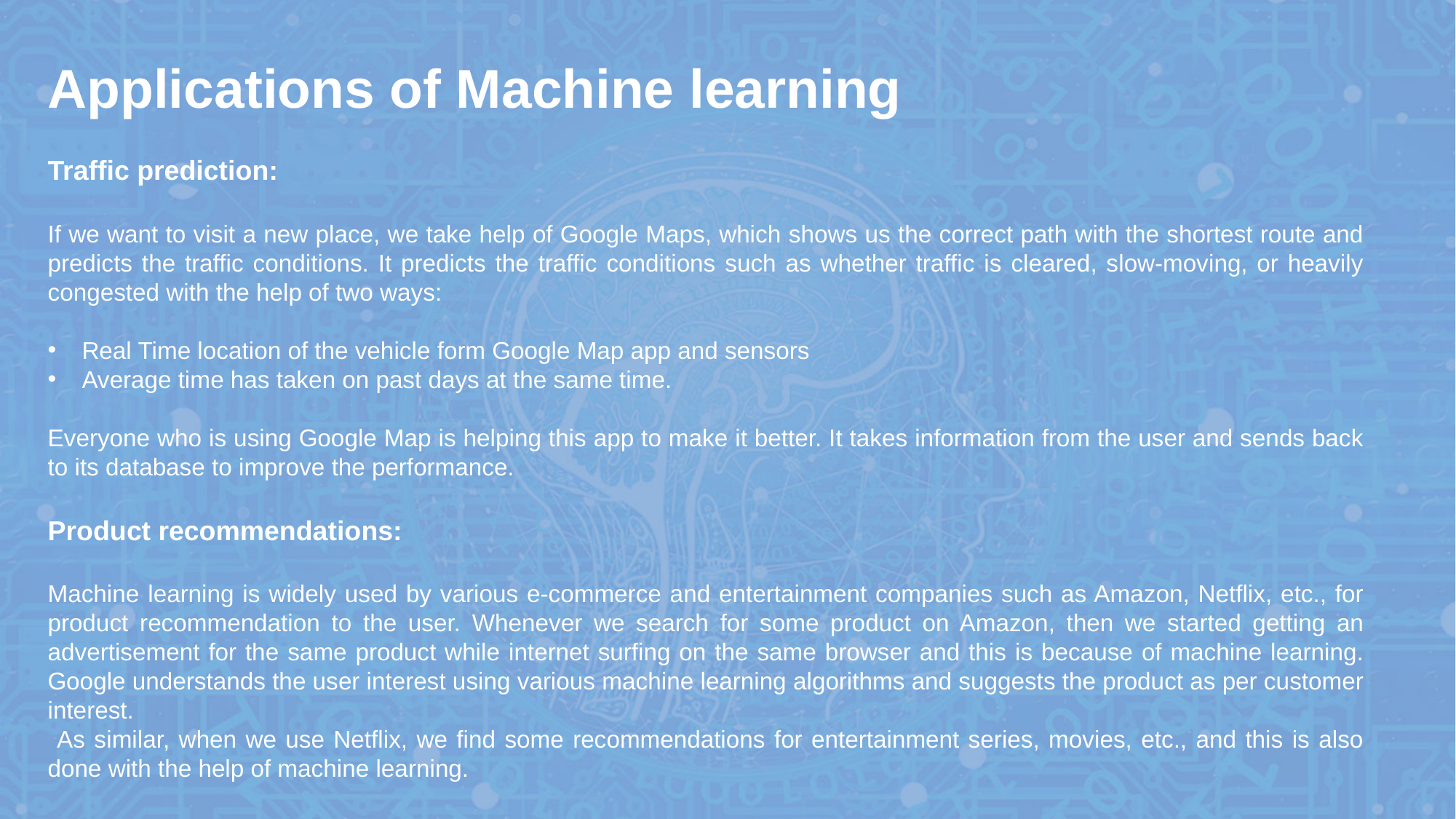

Applications of Machine learning
Traffic prediction:

If we want to visit a new place, we take help of Google Maps, which shows us the correct path with the shortest route and predicts the traffic conditions. It predicts the traffic conditions such as whether traffic is cleared, slow-moving, or heavily congested with the help of two ways:

Real Time location of the vehicle form Google Map app and sensors
Average time has taken on past days at the same time.

Everyone who is using Google Map is helping this app to make it better. It takes information from the user and sends back to its database to improve the performance.

Product recommendations:

Machine learning is widely used by various e-commerce and entertainment companies such as Amazon, Netflix, etc., for product recommendation to the user. Whenever we search for some product on Amazon, then we started getting an advertisement for the same product while internet surfing on the same browser and this is because of machine learning. Google understands the user interest using various machine learning algorithms and suggests the product as per customer interest.
 As similar, when we use Netflix, we find some recommendations for entertainment series, movies, etc., and this is also done with the help of machine learning.